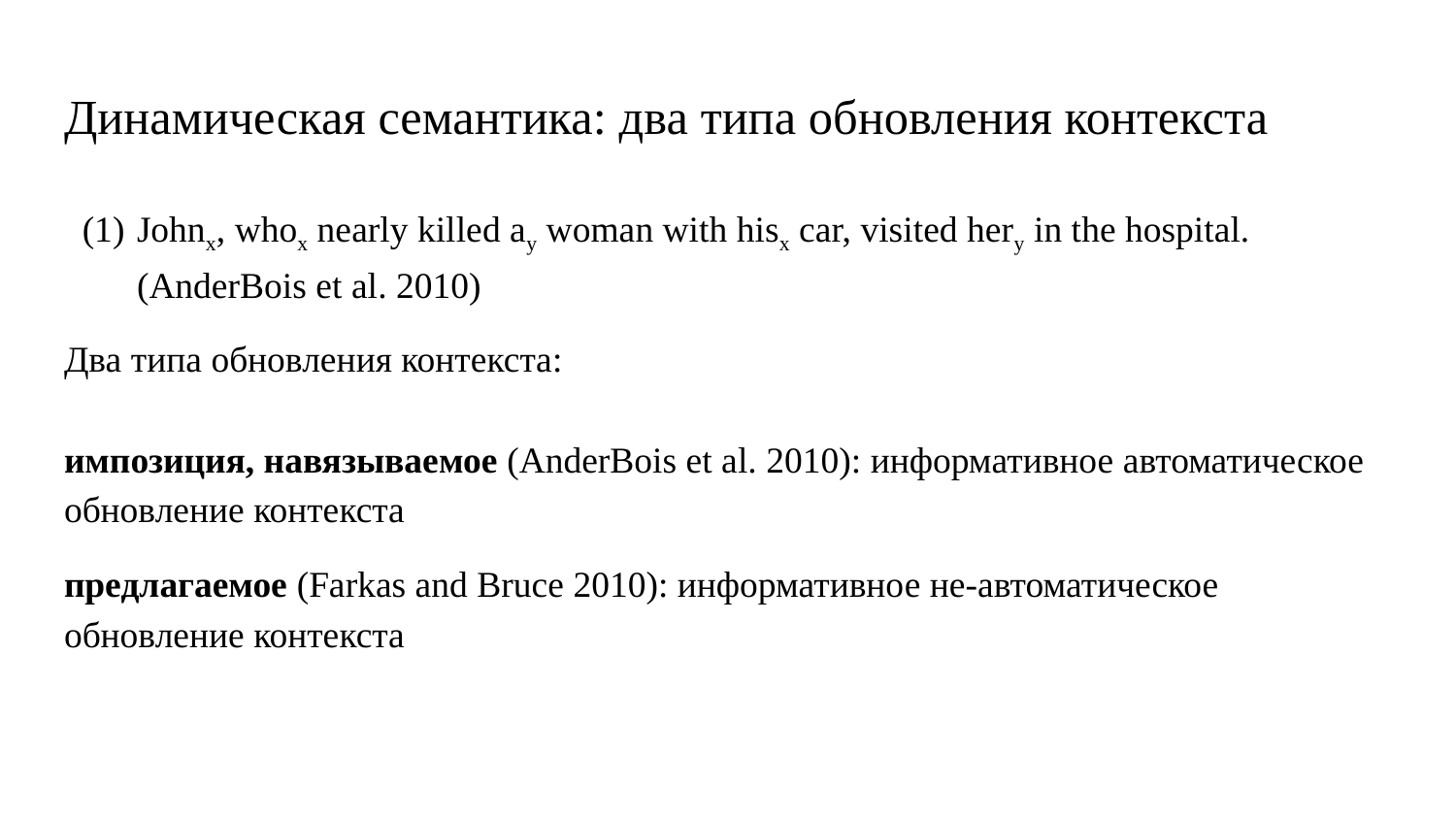

# Динамическая семантика: два типа обновления контекста
Johnx, whox nearly killed ay woman with hisx car, visited hery in the hospital. (AnderBois et al. 2010)
Два типа обновления контекста:

импозиция, навязываемое (AnderBois et al. 2010): информативное автоматическое обновление контекста
предлагаемое (Farkas and Bruce 2010): информативное не-автоматическое обновление контекста